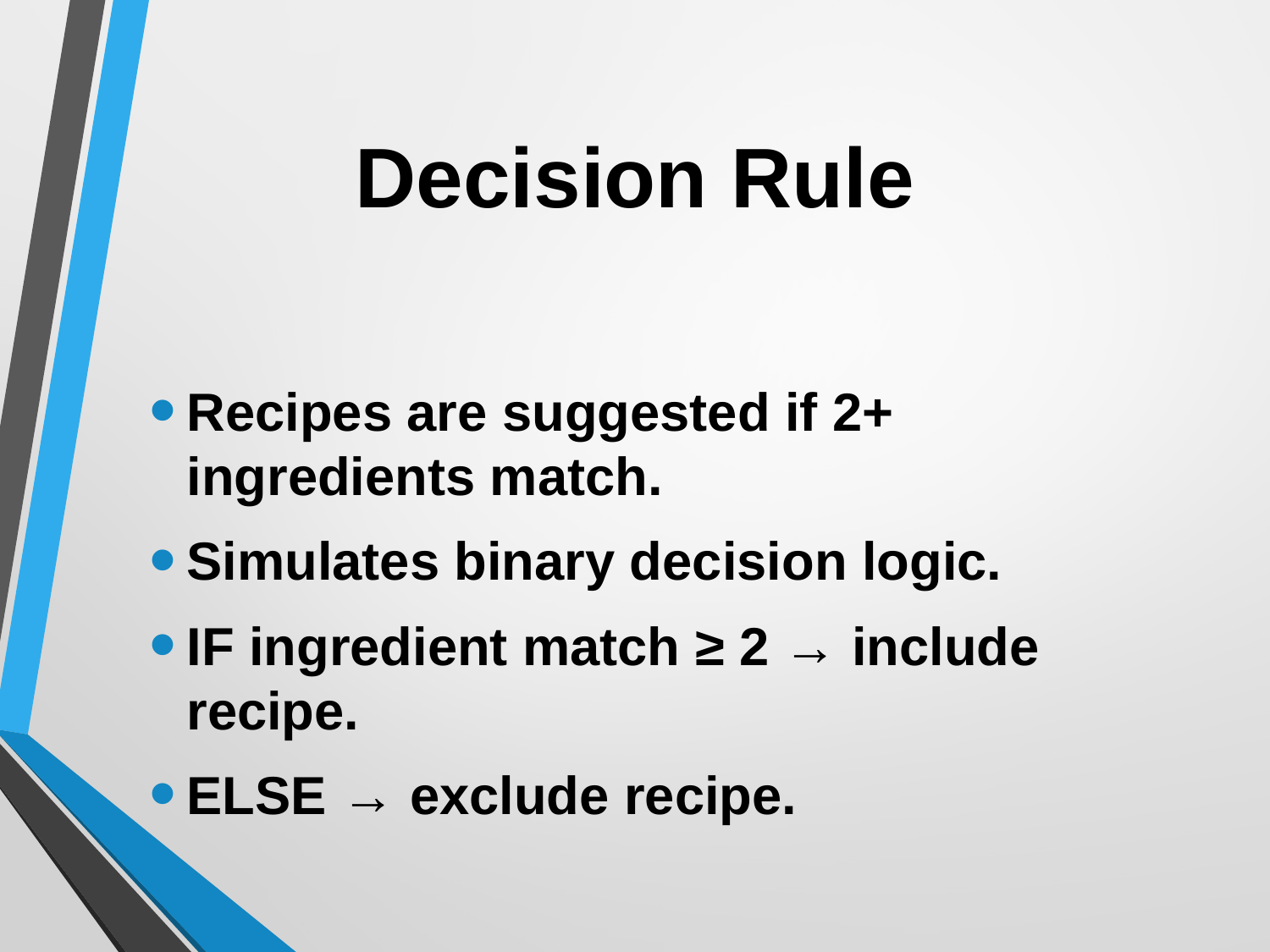

# Decision Rule
Recipes are suggested if 2+ ingredients match.
Simulates binary decision logic.
IF ingredient match ≥ 2 → include recipe.
ELSE → exclude recipe.